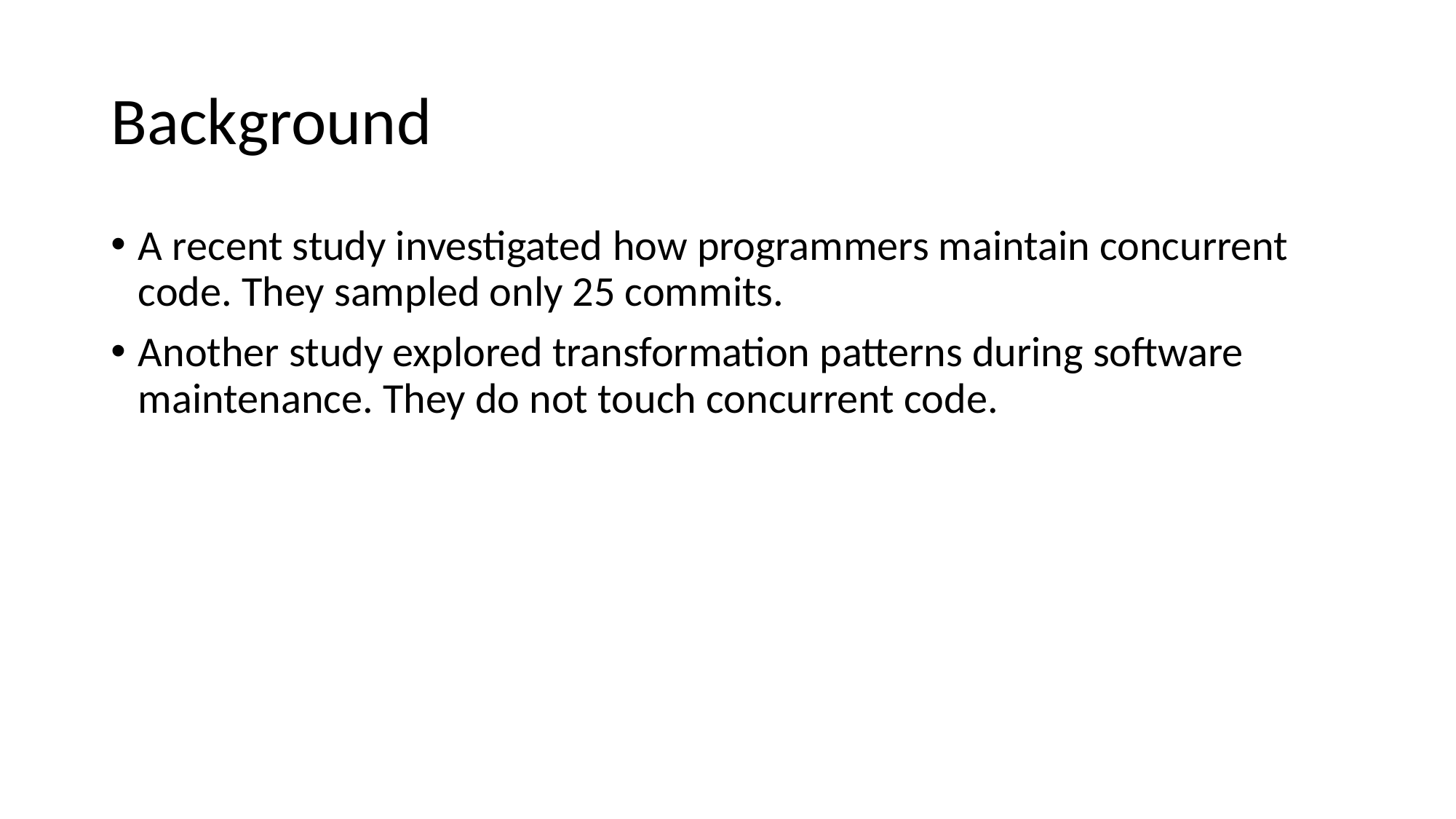

# Background
A recent study investigated how programmers maintain concurrent code. They sampled only 25 commits.
Another study explored transformation patterns during software maintenance. They do not touch concurrent code.